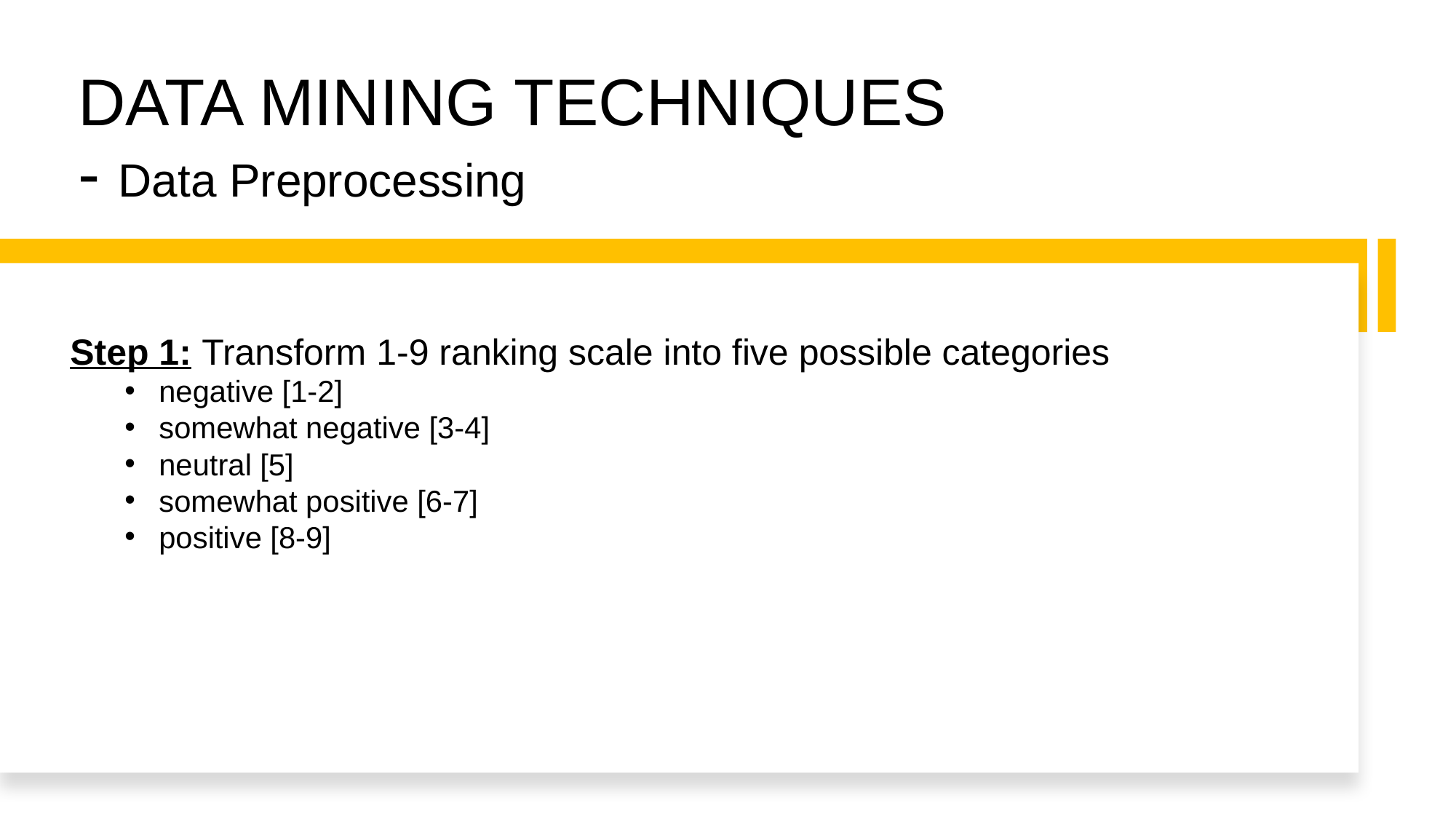

# Data mining techniques - Data Preprocessing

Step 1: Transform 1-9 ranking scale into five possible categories
negative [1-2]
somewhat negative [3-4]
neutral [5]
somewhat positive [6-7]
positive [8-9]